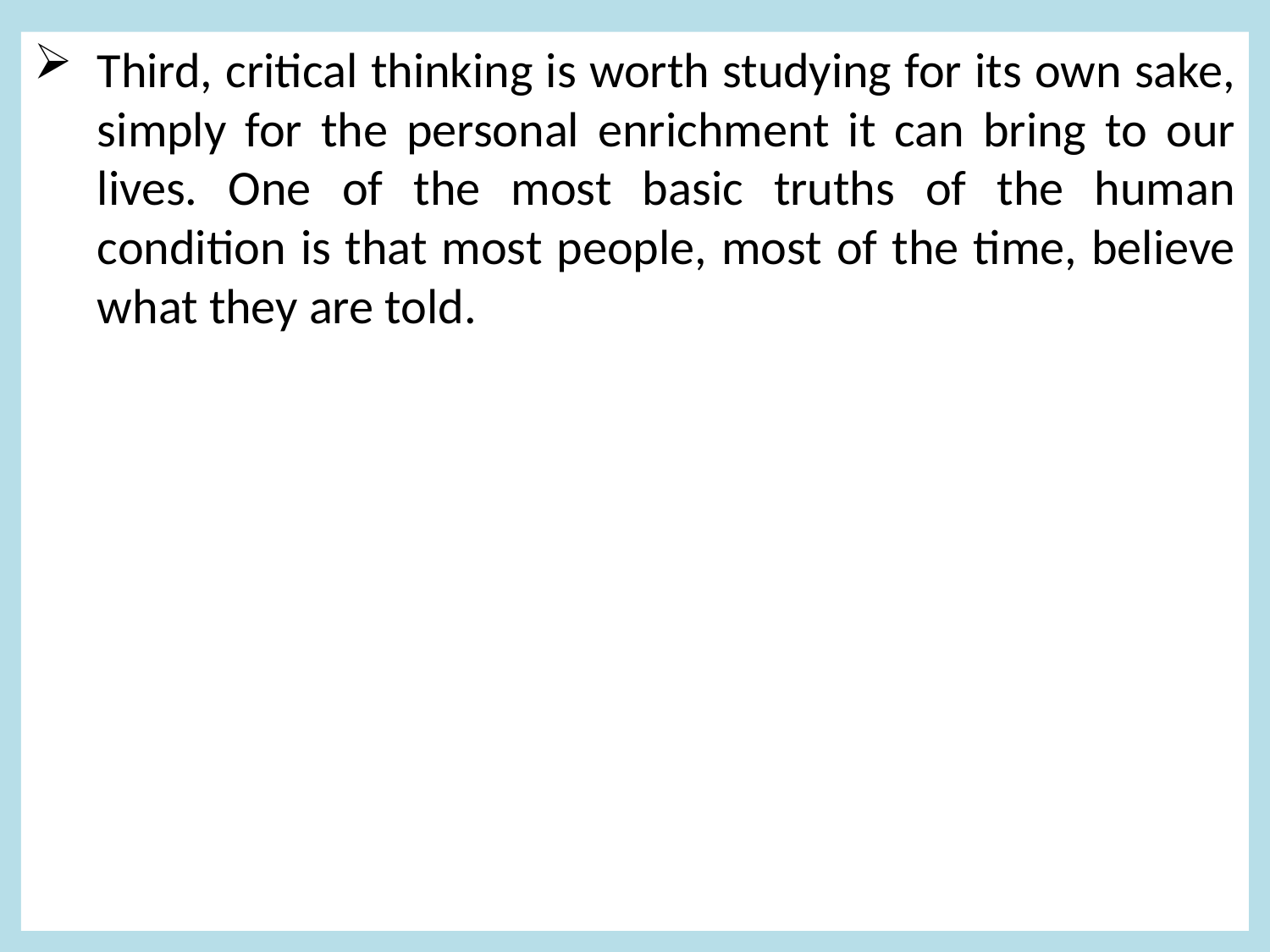

Third, critical thinking is worth studying for its own sake, simply for the personal enrichment it can bring to our lives. One of the most basic truths of the human condition is that most people, most of the time, believe what they are told.